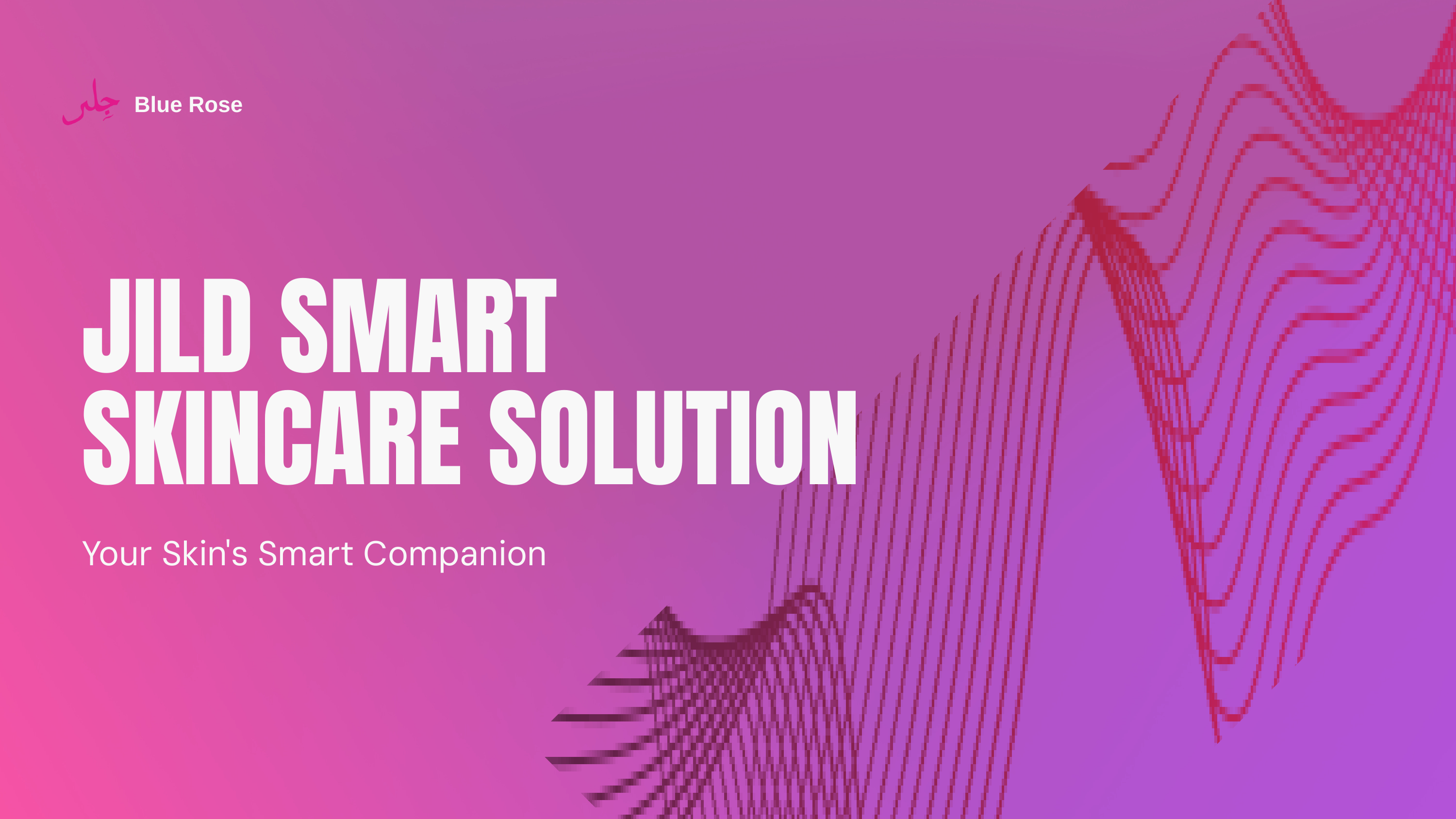

Blue Rose

JILD SMART SKINCARE SOLUTION
Your Skin's Smart Companion